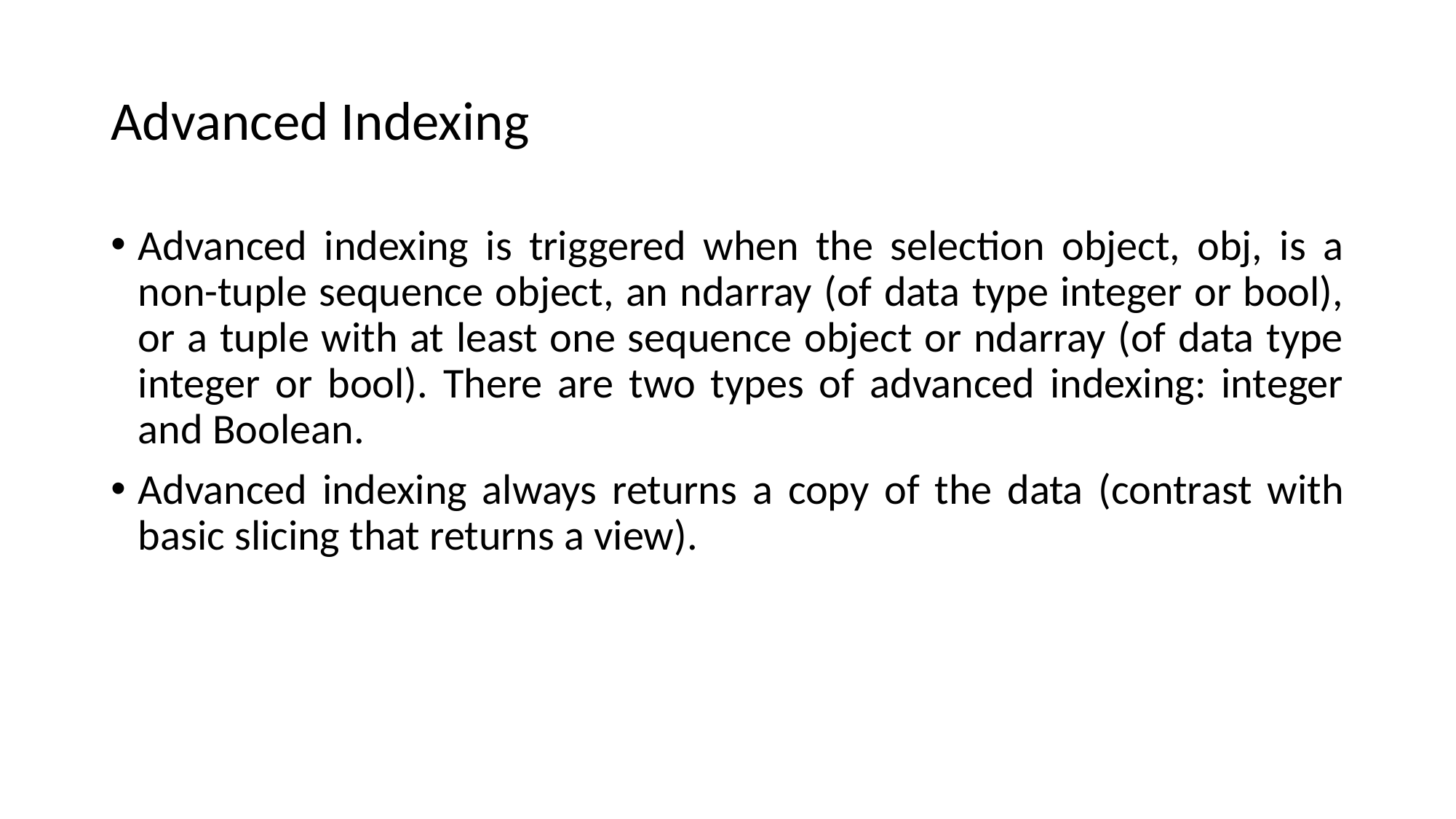

# Advanced Indexing
Advanced indexing is triggered when the selection object, obj, is a non-tuple sequence object, an ndarray (of data type integer or bool), or a tuple with at least one sequence object or ndarray (of data type integer or bool). There are two types of advanced indexing: integer and Boolean.
Advanced indexing always returns a copy of the data (contrast with basic slicing that returns a view).